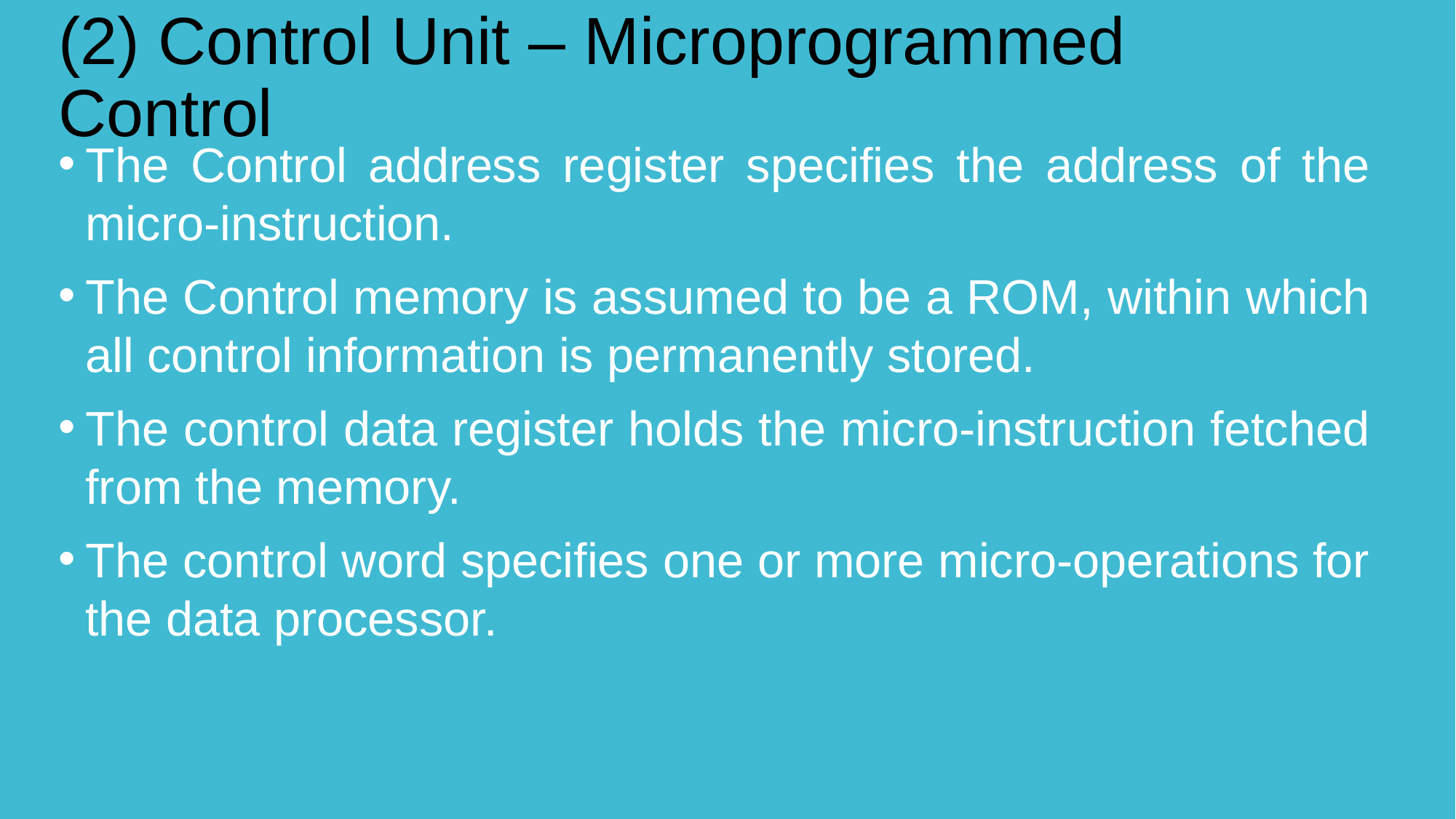

# (2) Control Unit – Microprogrammed Control
The Control address register specifies the address of the micro-instruction.
The Control memory is assumed to be a ROM, within which all control information is permanently stored.
The control data register holds the micro-instruction fetched from the memory.
The control word specifies one or more micro-operations for the data processor.